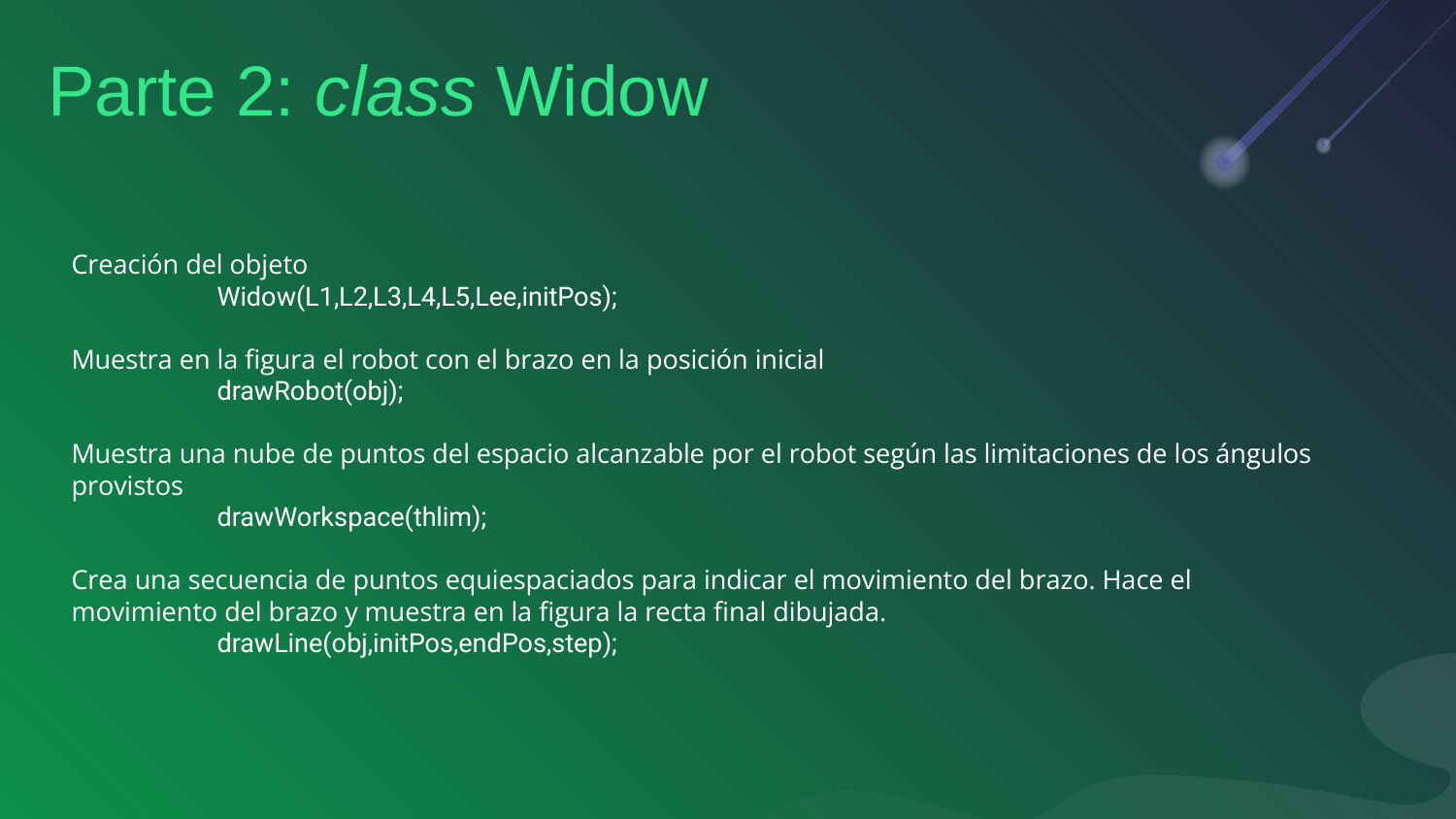

Parte 2: class Widow
Creación del objeto
	Widow(L1,L2,L3,L4,L5,Lee,initPos);

Muestra en la figura el robot con el brazo en la posición inicial
	drawRobot(obj);

Muestra una nube de puntos del espacio alcanzable por el robot según las limitaciones de los ángulos provistos
	drawWorkspace(thlim);

Crea una secuencia de puntos equiespaciados para indicar el movimiento del brazo. Hace el movimiento del brazo y muestra en la figura la recta final dibujada.
	drawLine(obj,initPos,endPos,step);